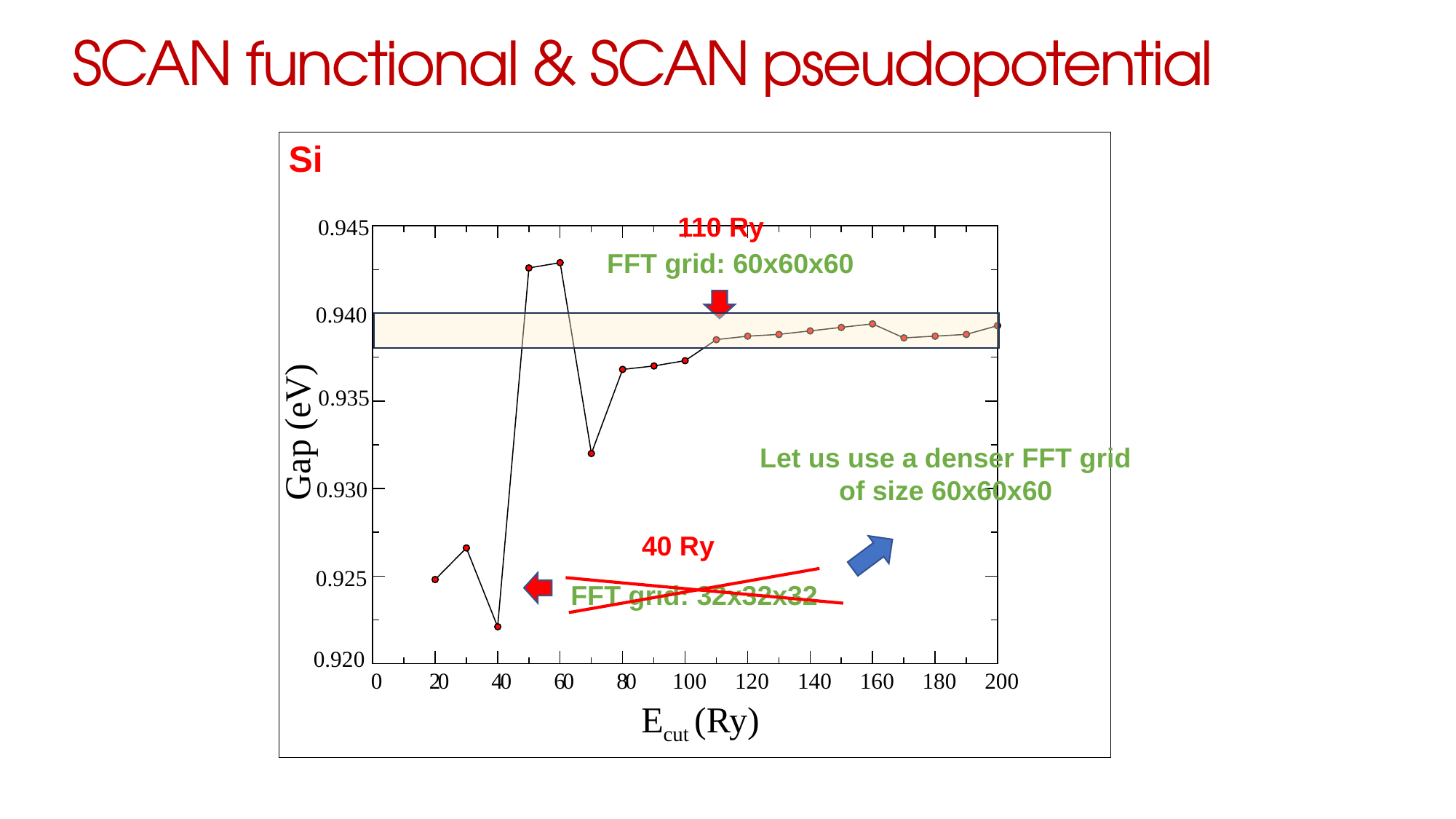

SCAN functional & SCAN pseudopotential
Si

0.945

0.940

0.935

0.930

0.925

0.920
0
2
0
4
0
6
0
8
0
100
120
140
160
180
200
110 Ry
FFT grid: 60x60x60

Gap (eV)
Let us use a denser FFT grid
of size 60x60x60
40 Ry

FFT grid: 32x32x32

Ecut (Ry)